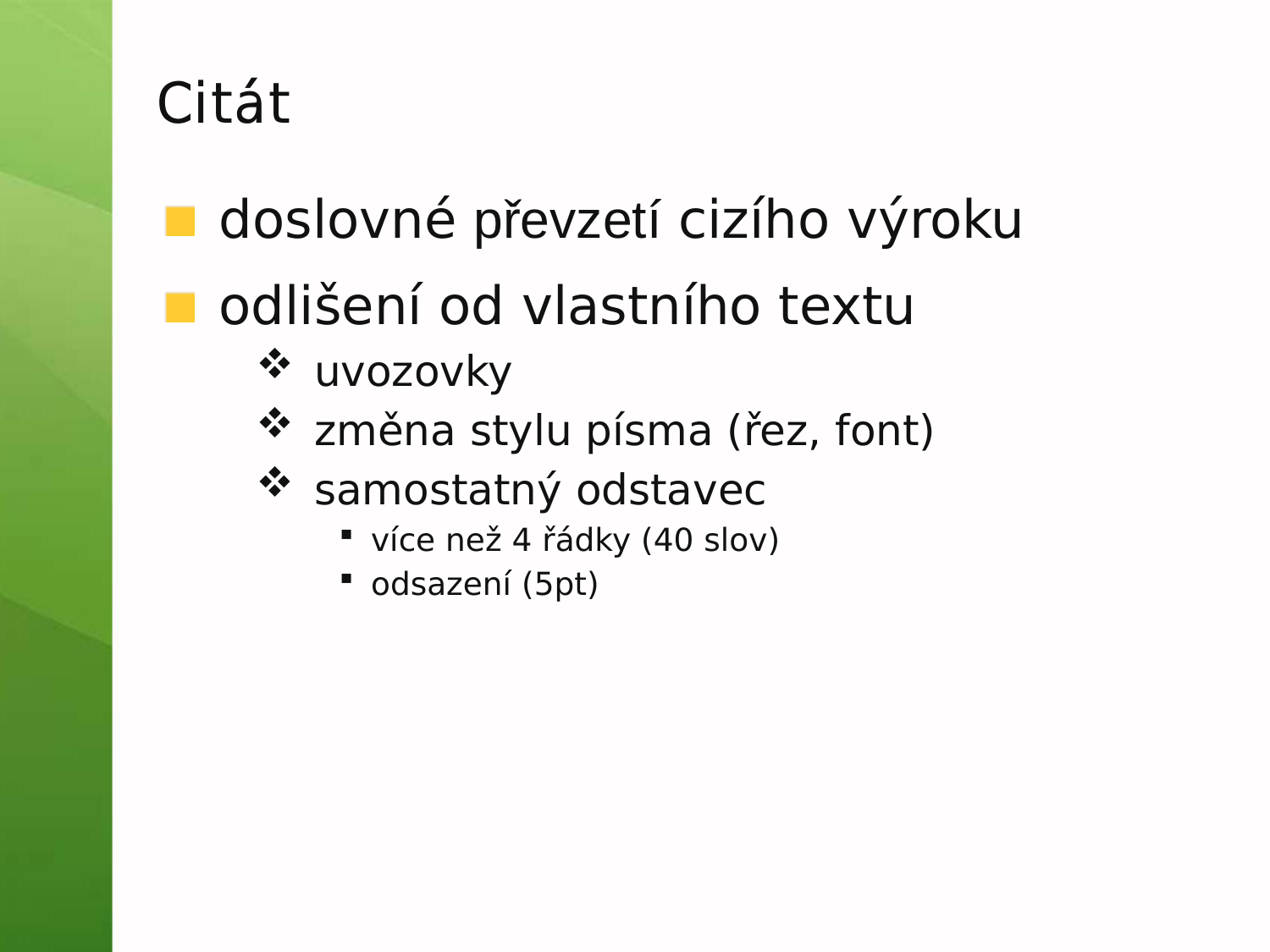

# Citát
doslovné převzetí cizího výroku
odlišení od vlastního textu
uvozovky
změna stylu písma (řez, font)
samostatný odstavec
více než 4 řádky (40 slov)
odsazení (5pt)